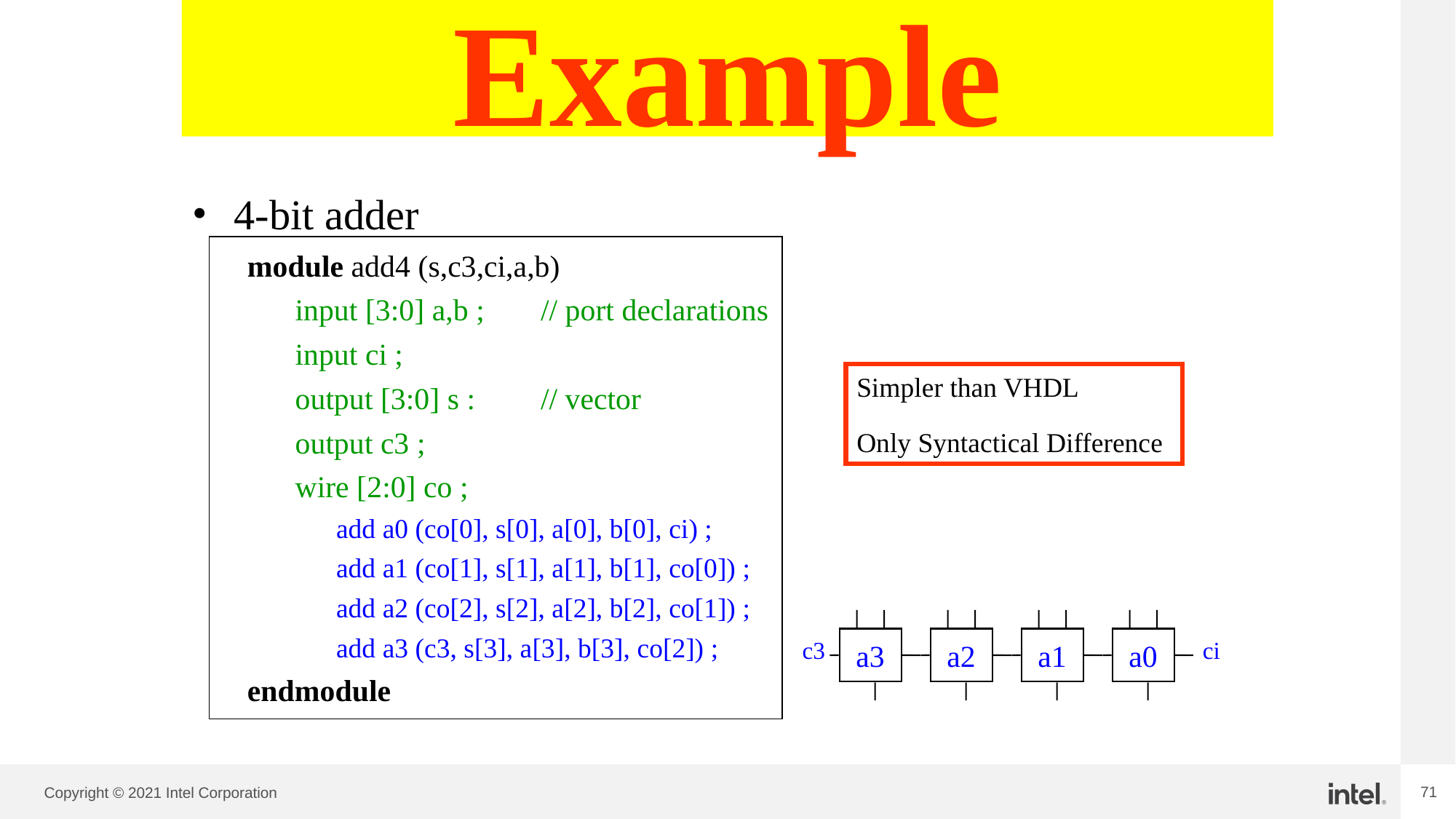

Example
4-bit adder
module add4 (s,c3,ci,a,b)
input [3:0] a,b ;	// port declarations
input ci ;
output [3:0] s :	// vector
output c3 ;
wire [2:0] co ;
add a0 (co[0], s[0], a[0], b[0], ci) ;
add a1 (co[1], s[1], a[1], b[1], co[0]) ;
add a2 (co[2], s[2], a[2], b[2], co[1]) ;
add a3 (c3, s[3], a[3], b[3], co[2]) ;
endmodule

Simpler than VHDL
Only Syntactical Difference

a3
a2
a1
a0
c3
ci